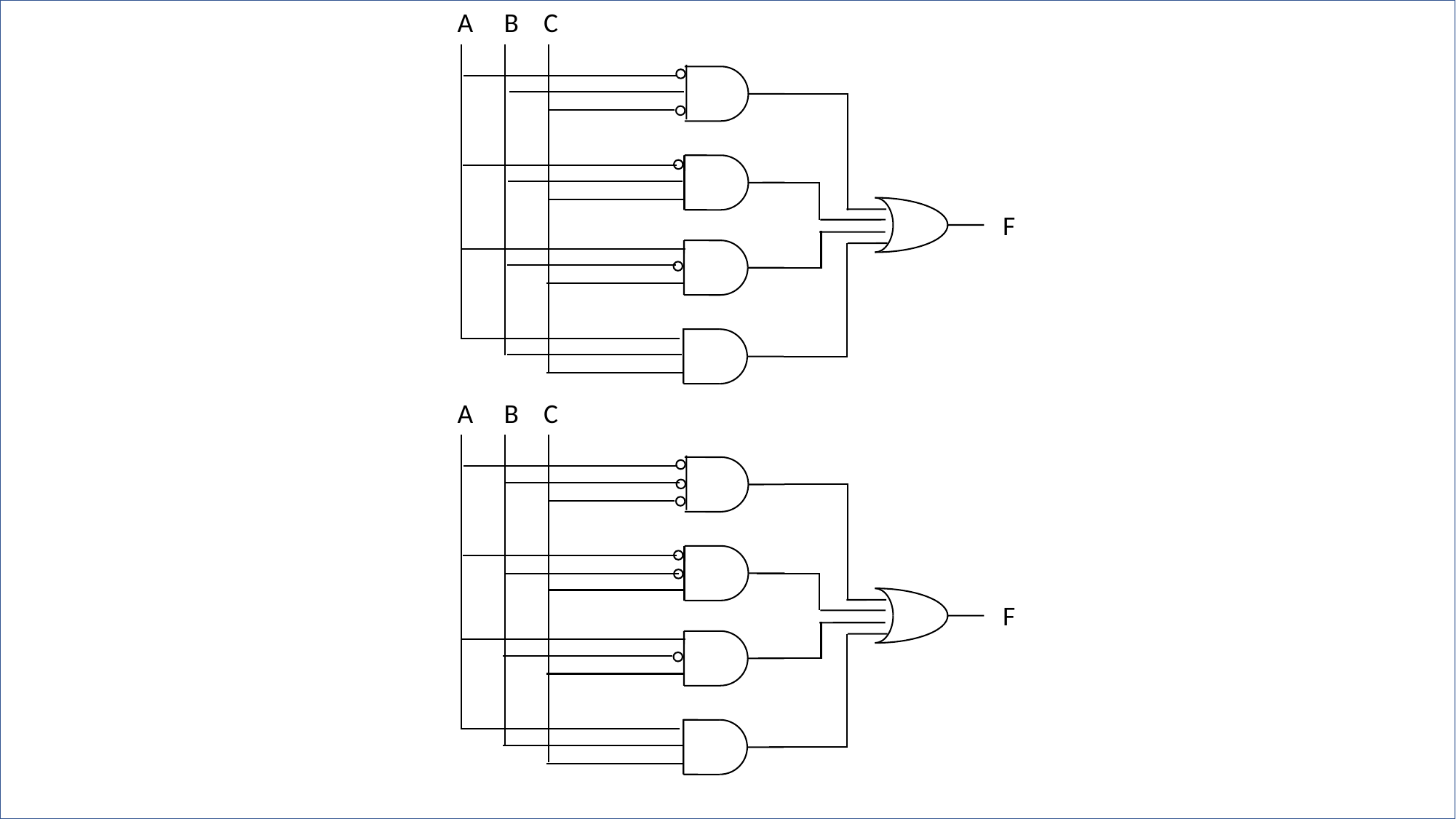

A     B    C

F

A     B    C

F